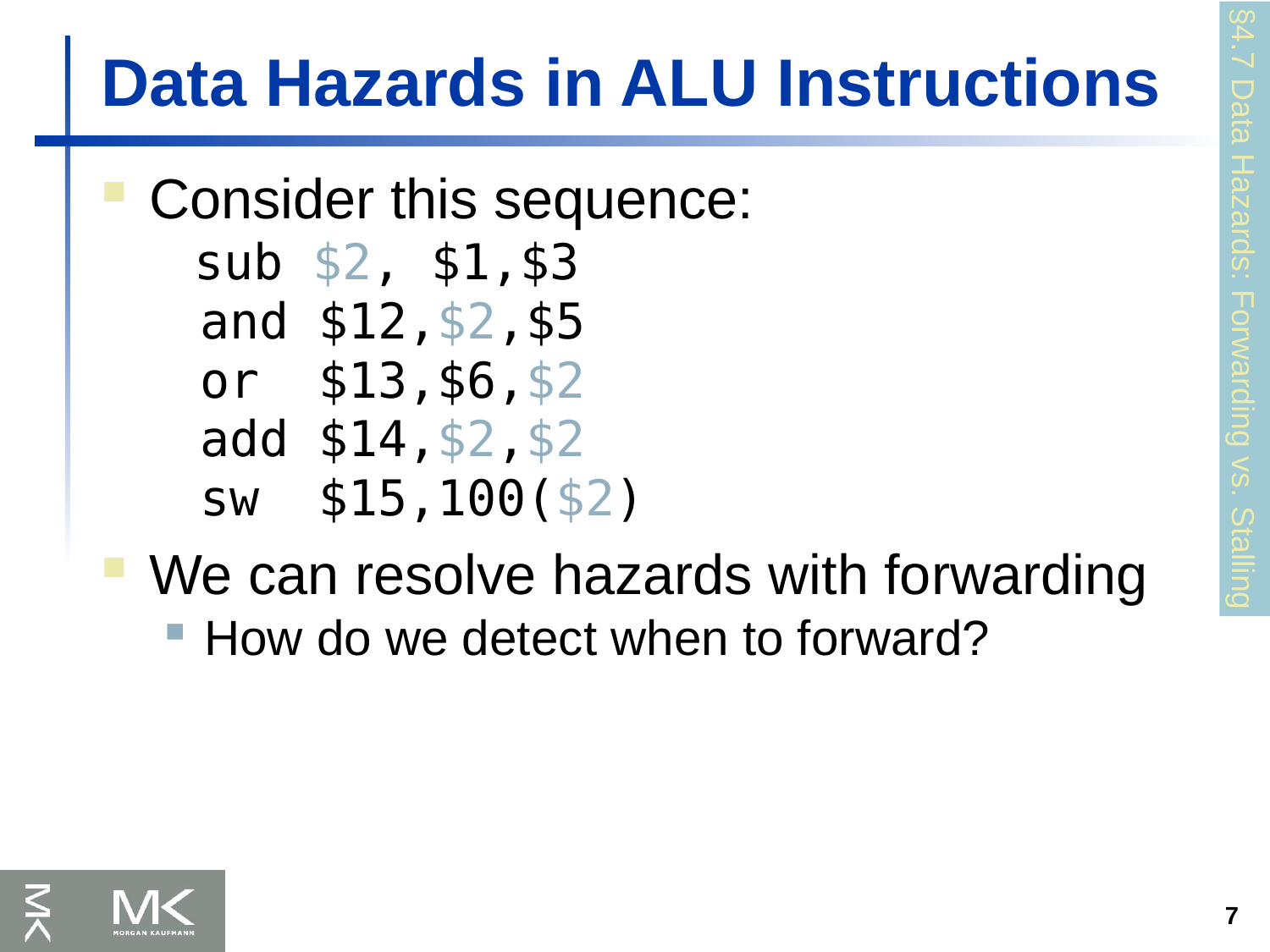

Data Hazards in ALU Instructions
Consider this sequence:
 sub $2, $1,$3
  and $12,$2,$5
  or  $13,$6,$2
  add $14,$2,$2
  sw  $15,100($2)
We can resolve hazards with forwarding
How do we detect when to forward?
§4.7 Data Hazards: Forwarding vs. Stalling
7